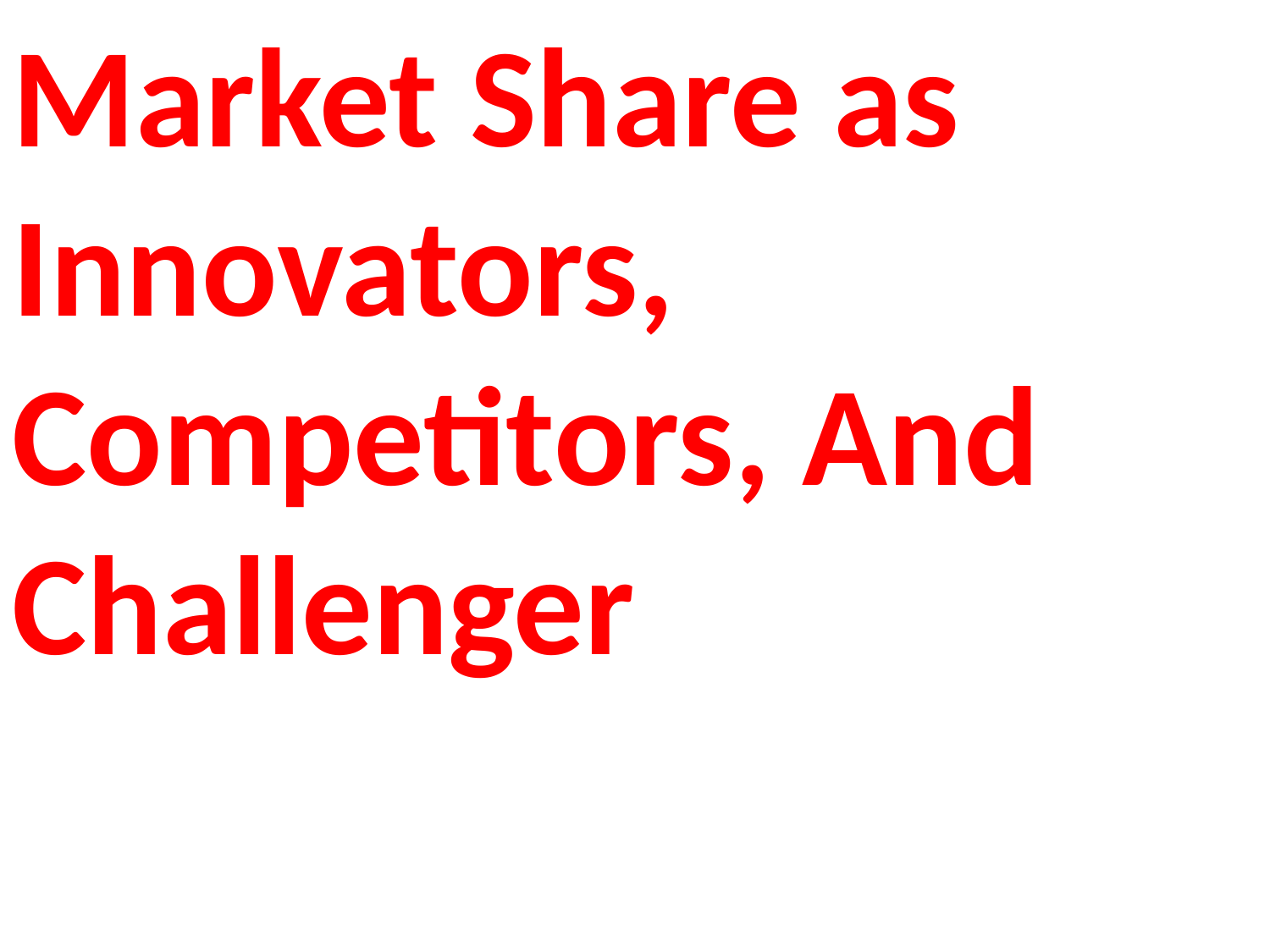

Market Share as Innovators, Competitors, And Challenger